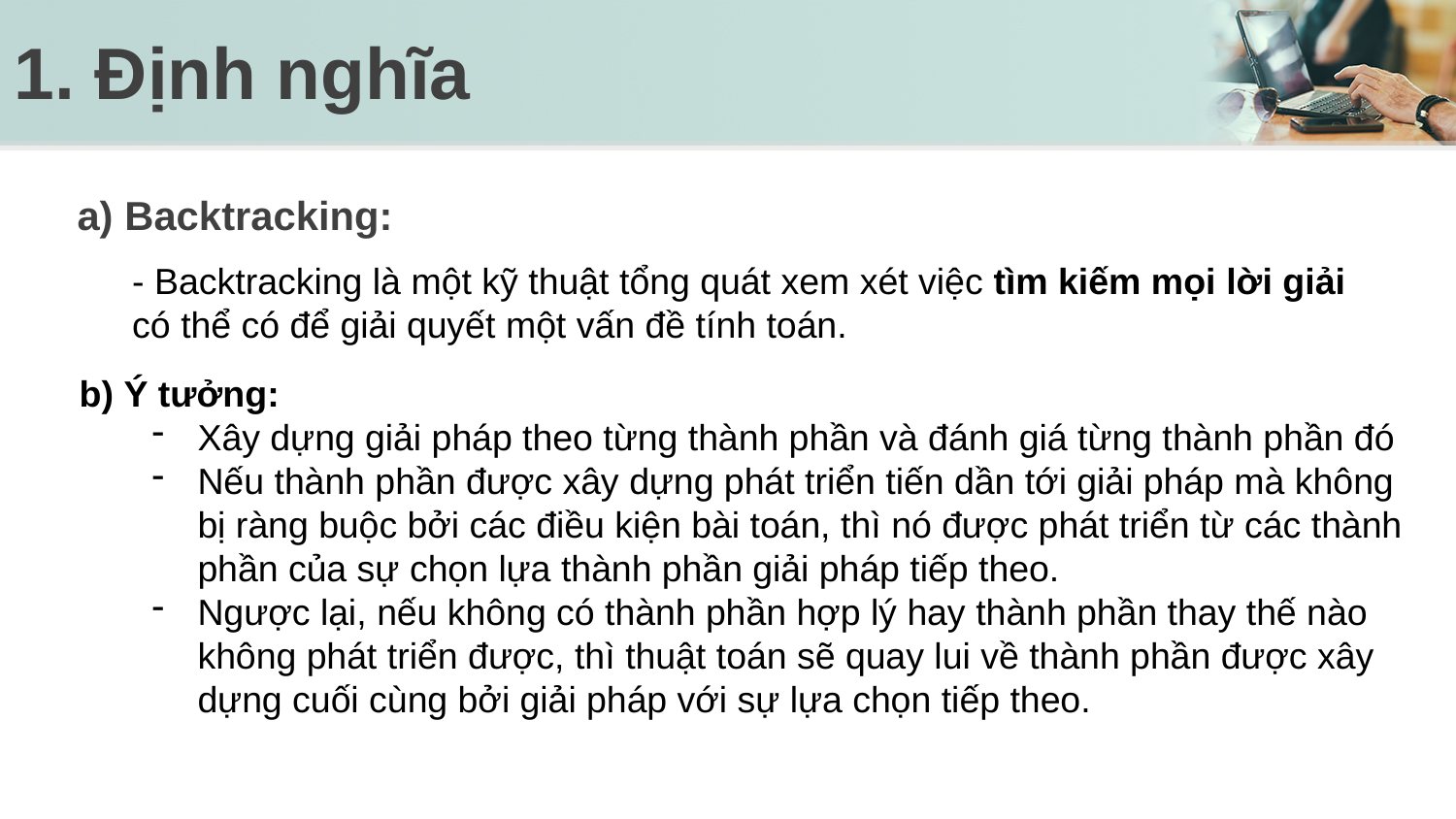

# 1. Định nghĩa
a) Backtracking:
- Backtracking là một kỹ thuật tổng quát xem xét việc tìm kiếm mọi lời giải   có thể có để giải quyết một vấn đề tính toán.

b) Ý tưởng:
Xây dựng giải pháp theo từng thành phần và đánh giá từng thành phần đó
Nếu thành phần được xây dựng phát triển tiến dần tới giải pháp mà không bị ràng buộc bởi các điều kiện bài toán, thì nó được phát triển từ các thành phần của sự chọn lựa thành phần giải pháp tiếp theo.
Ngược lại, nếu không có thành phần hợp lý hay thành phần thay thế nào   không phát triển được, thì thuật toán sẽ quay lui về thành phần được xây  dựng cuối cùng bởi giải pháp với sự lựa chọn tiếp theo.